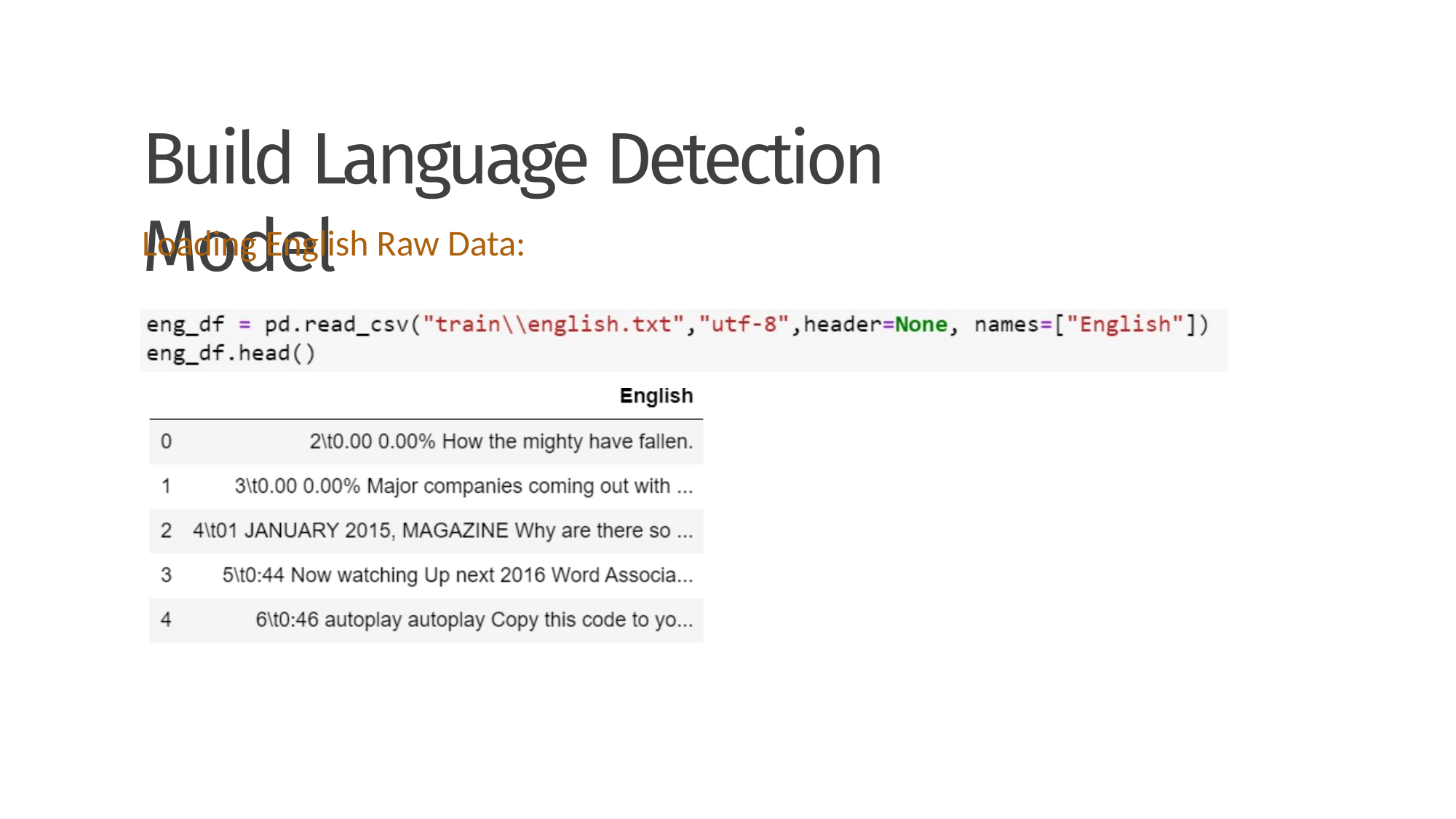

Build Language Detection Model
Loading English Raw Data: